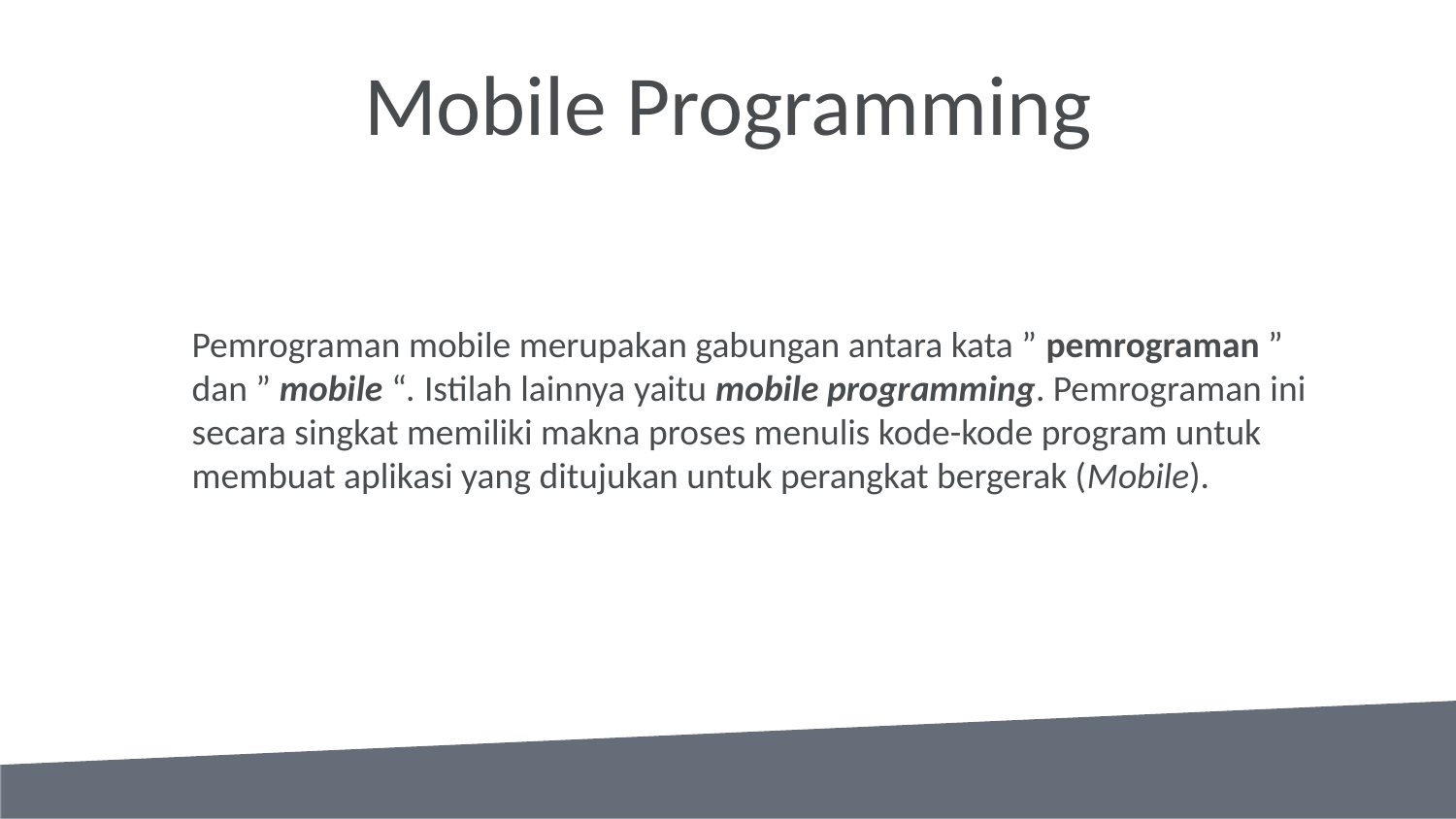

# Mobile Programming
Pemrograman mobile merupakan gabungan antara kata ” pemrograman ” dan ” mobile “. Istilah lainnya yaitu mobile programming. Pemrograman ini secara singkat memiliki makna proses menulis kode-kode program untuk membuat aplikasi yang ditujukan untuk perangkat bergerak (Mobile).